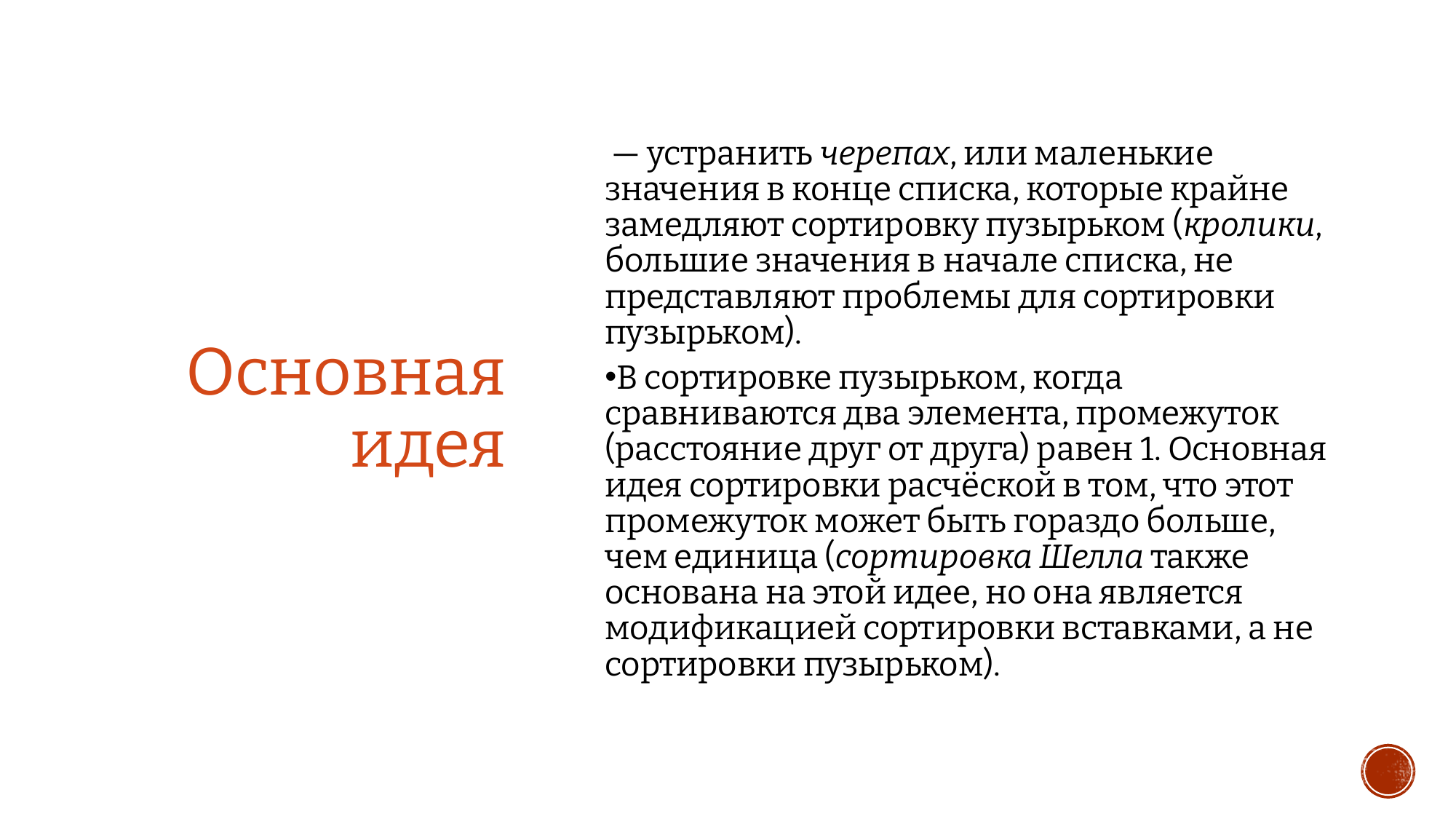

Основная идея
 — устранить черепах, или маленькие значения в конце списка, которые крайне замедляют сортировку пузырьком (кролики, большие значения в начале списка, не представляют проблемы для сортировки пузырьком).
В сортировке пузырьком, когда сравниваются два элемента, промежуток (расстояние друг от друга) равен 1. Основная идея сортировки расчёской в том, что этот промежуток может быть гораздо больше, чем единица (сортировка Шелла также основана на этой идее, но она является модификацией сортировки вставками, а не сортировки пузырьком).